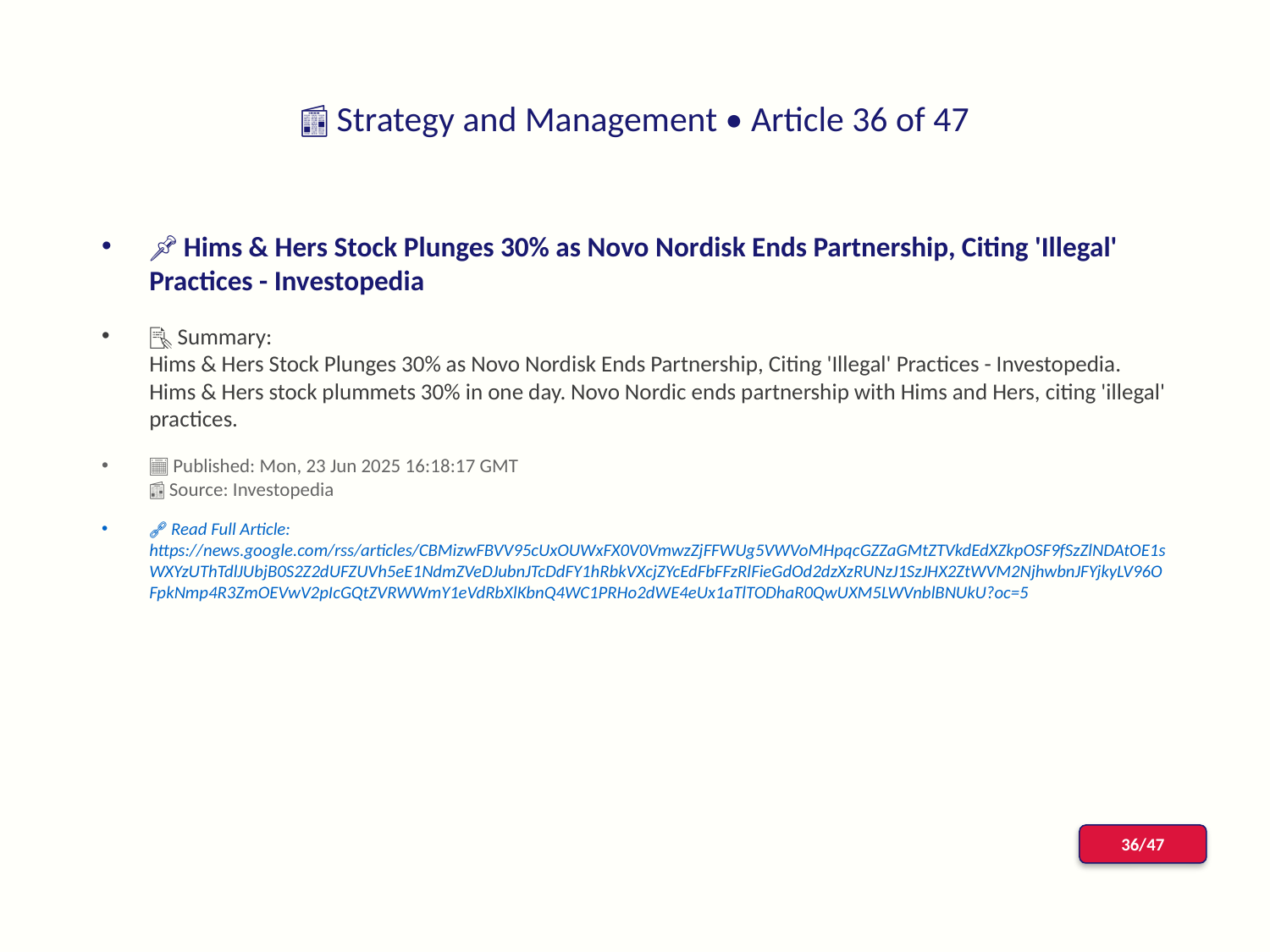

# 📰 Strategy and Management • Article 36 of 47
📌 Hims & Hers Stock Plunges 30% as Novo Nordisk Ends Partnership, Citing 'Illegal' Practices - Investopedia
📝 Summary:
Hims & Hers Stock Plunges 30% as Novo Nordisk Ends Partnership, Citing 'Illegal' Practices - Investopedia. Hims & Hers stock plummets 30% in one day. Novo Nordic ends partnership with Hims and Hers, citing 'illegal' practices.
📅 Published: Mon, 23 Jun 2025 16:18:17 GMT
📰 Source: Investopedia
🔗 Read Full Article: https://news.google.com/rss/articles/CBMizwFBVV95cUxOUWxFX0V0VmwzZjFFWUg5VWVoMHpqcGZZaGMtZTVkdEdXZkpOSF9fSzZlNDAtOE1sWXYzUThTdlJUbjB0S2Z2dUFZUVh5eE1NdmZVeDJubnJTcDdFY1hRbkVXcjZYcEdFbFFzRlFieGdOd2dzXzRUNzJ1SzJHX2ZtWVM2NjhwbnJFYjkyLV96OFpkNmp4R3ZmOEVwV2pIcGQtZVRWWmY1eVdRbXlKbnQ4WC1PRHo2dWE4eUx1aTlTODhaR0QwUXM5LWVnblBNUkU?oc=5
36/47